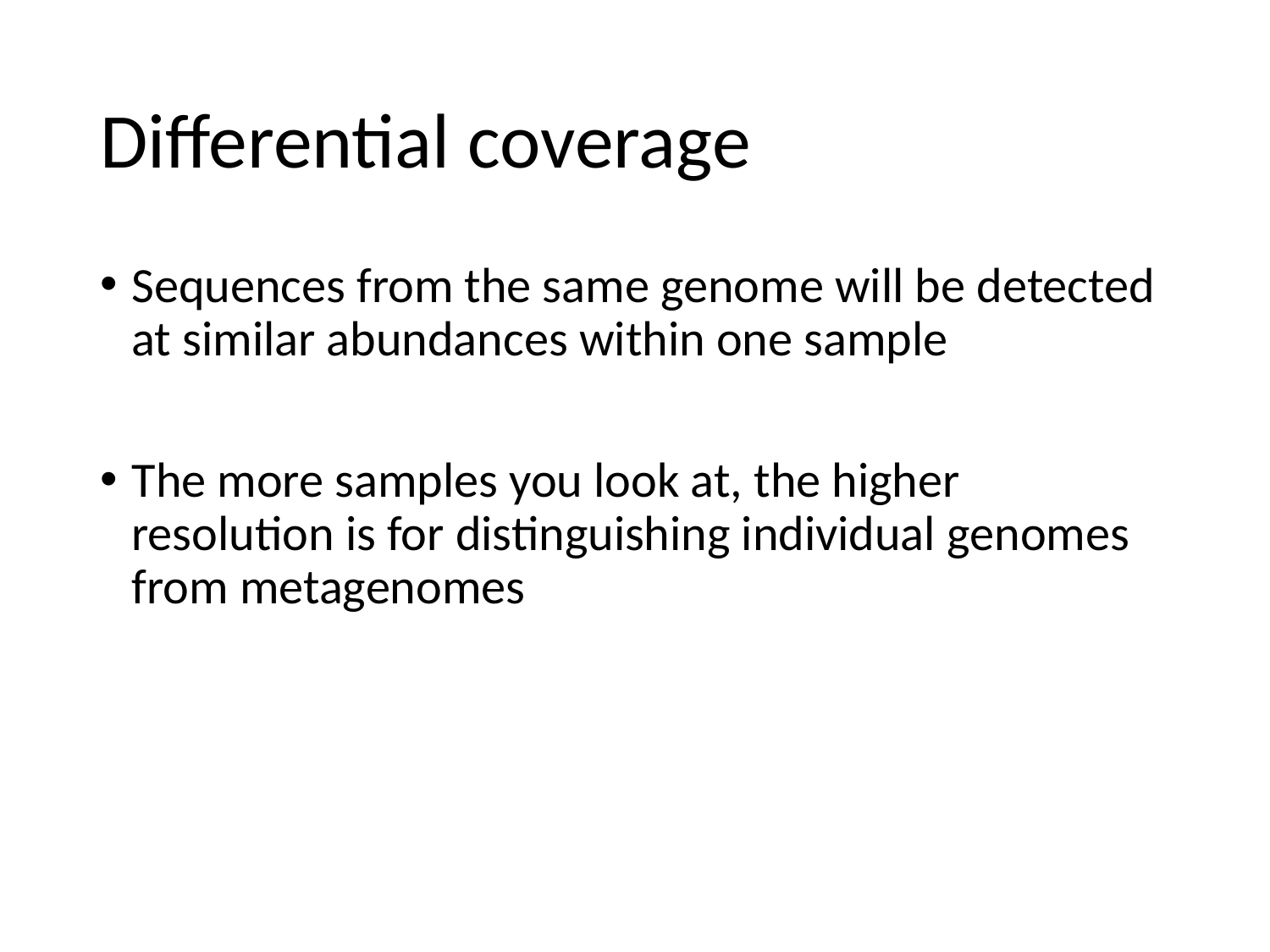

# Differential coverage
Sequences from the same genome will be detected at similar abundances within one sample

The more samples you look at, the higher resolution is for distinguishing individual genomes from metagenomes